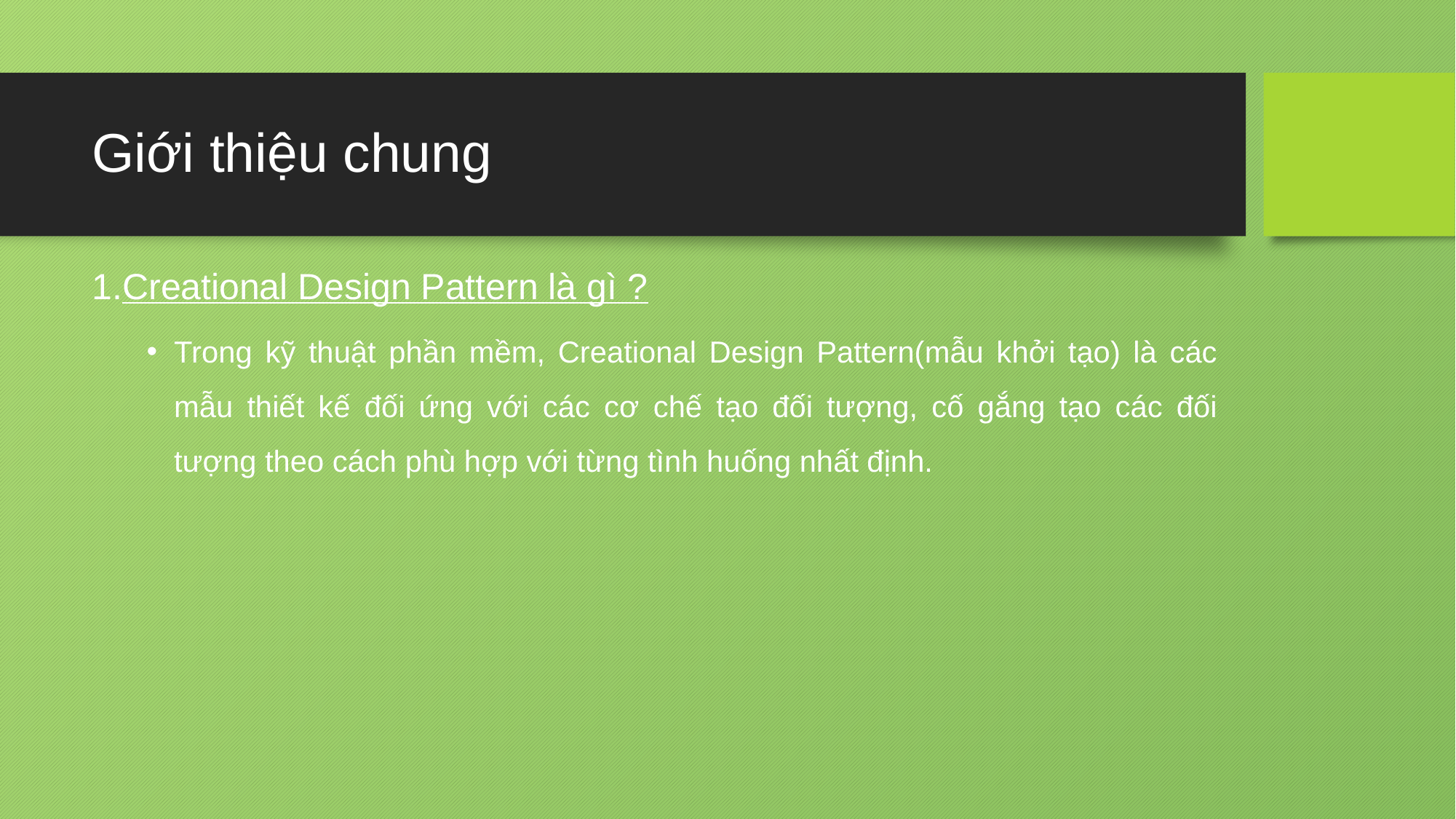

# Giới thiệu chung
1.Creational Design Pattern là gì ?
Trong kỹ thuật phần mềm, Creational Design Pattern(mẫu khởi tạo) là các mẫu thiết kế đối ứng với các cơ chế tạo đối tượng, cố gắng tạo các đối tượng theo cách phù hợp với từng tình huống nhất định.